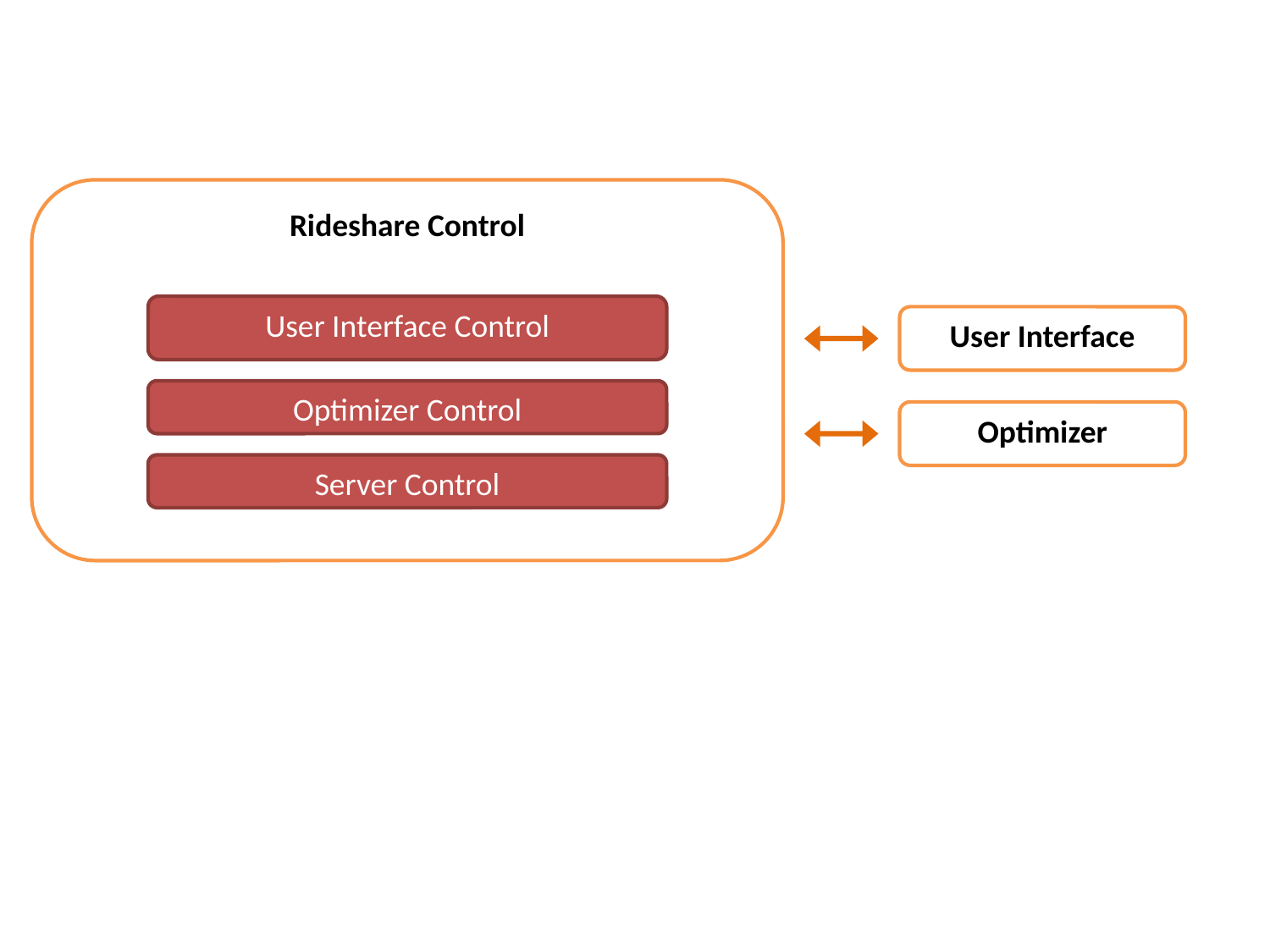

Rideshare Control
User Interface Control
User Interface
Optimizer Control
Optimizer
Server Control